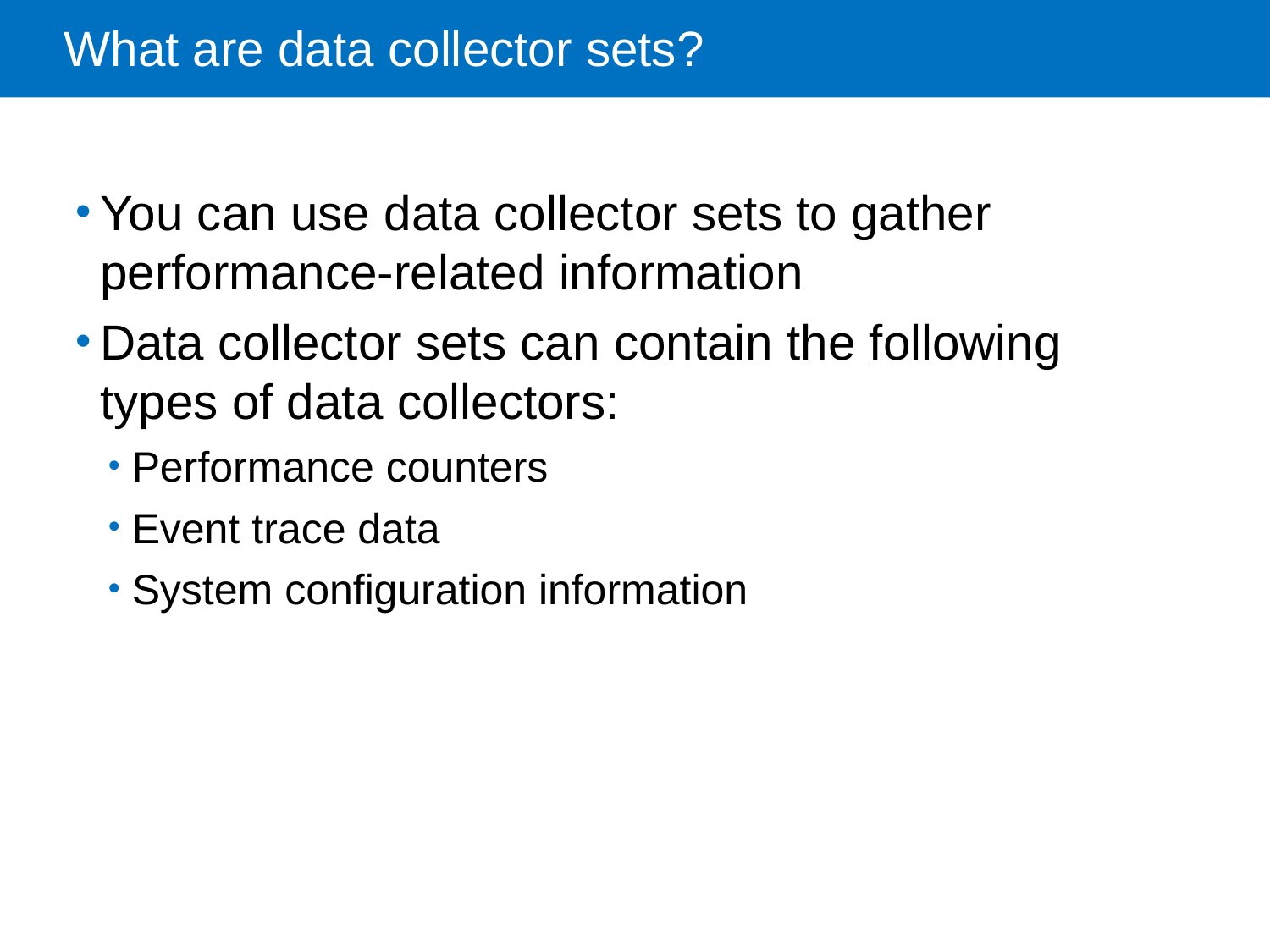

# What are data collector sets?
You can use data collector sets to gather performance-related information
Data collector sets can contain the following types of data collectors:
Performance counters
Event trace data
System configuration information